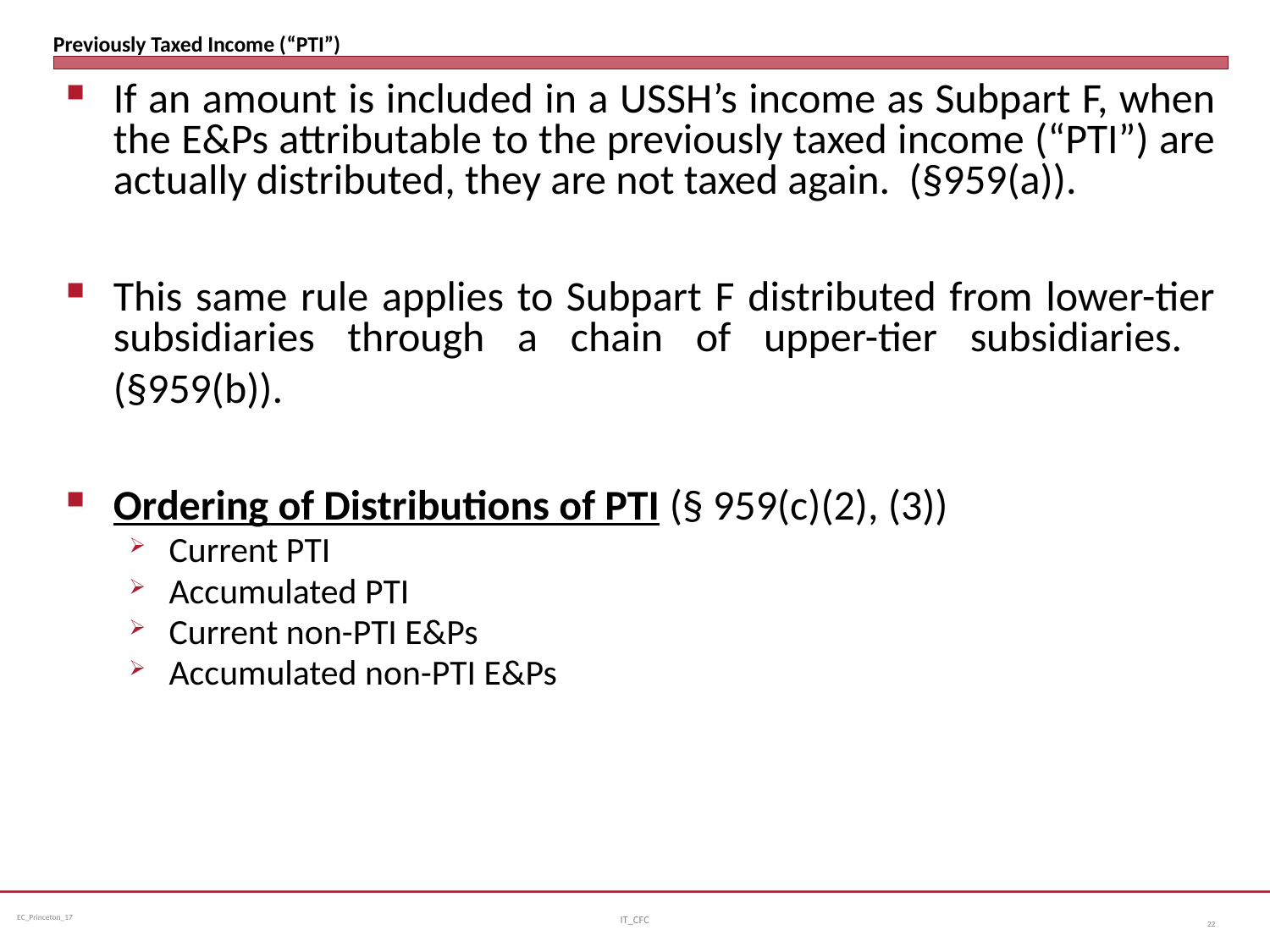

# Previously Taxed Income (“PTI”)
If an amount is included in a USSH’s income as Subpart F, when the E&Ps attributable to the previously taxed income (“PTI”) are actually distributed, they are not taxed again.  (§959(a)).

This same rule applies to Subpart F distributed from lower-tier subsidiaries through a chain of upper-tier subsidiaries.  (§959(b)).

Ordering of Distributions of PTI (§ 959(c)(2), (3))
Current PTI
Accumulated PTI
Current non-PTI E&Ps
Accumulated non-PTI E&Ps
IT_CFC
22